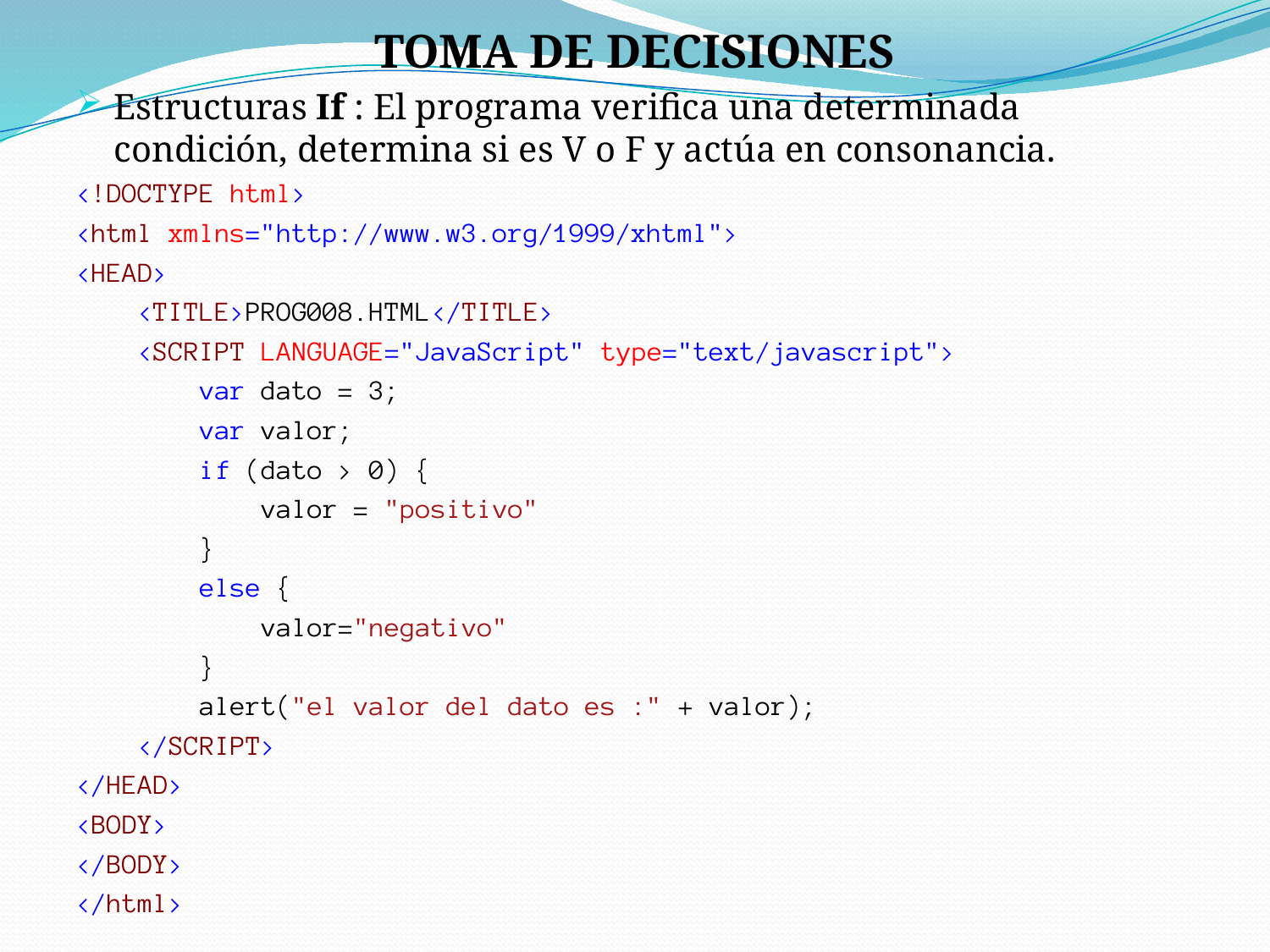

TOMA DE DECISIONES
Estructuras If : El programa verifica una determinada condición, determina si es V o F y actúa en consonancia.
<!DOCTYPE html>
<html xmlns="http://www.w3.org/1999/xhtml">
<HEAD>
    <TITLE>PROG008.HTML</TITLE>
    <SCRIPT LANGUAGE="JavaScript" type="text/javascript">
        var dato = 3;
        var valor;
        if (dato > 0) {
            valor = "positivo"
        }
        else {
            valor="negativo"
        }
        alert("el valor del dato es :" + valor);
    </SCRIPT>
</HEAD>
<BODY>
</BODY>
</html>